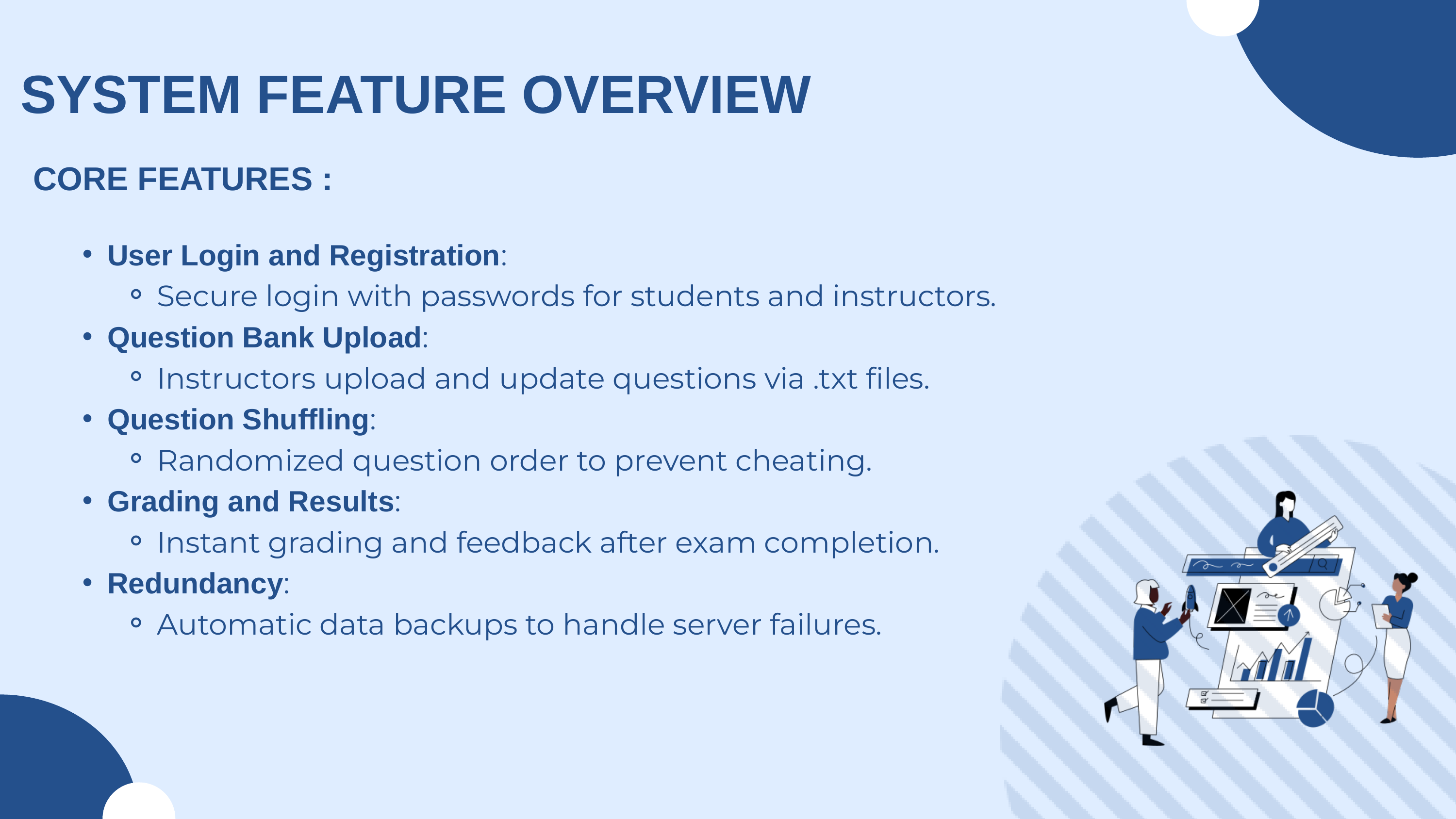

SYSTEM FEATURE OVERVIEW
CORE FEATURES :
User Login and Registration:
Secure login with passwords for students and instructors.
Question Bank Upload:
Instructors upload and update questions via .txt files.
Question Shuffling:
Randomized question order to prevent cheating.
Grading and Results:
Instant grading and feedback after exam completion.
Redundancy:
Automatic data backups to handle server failures.